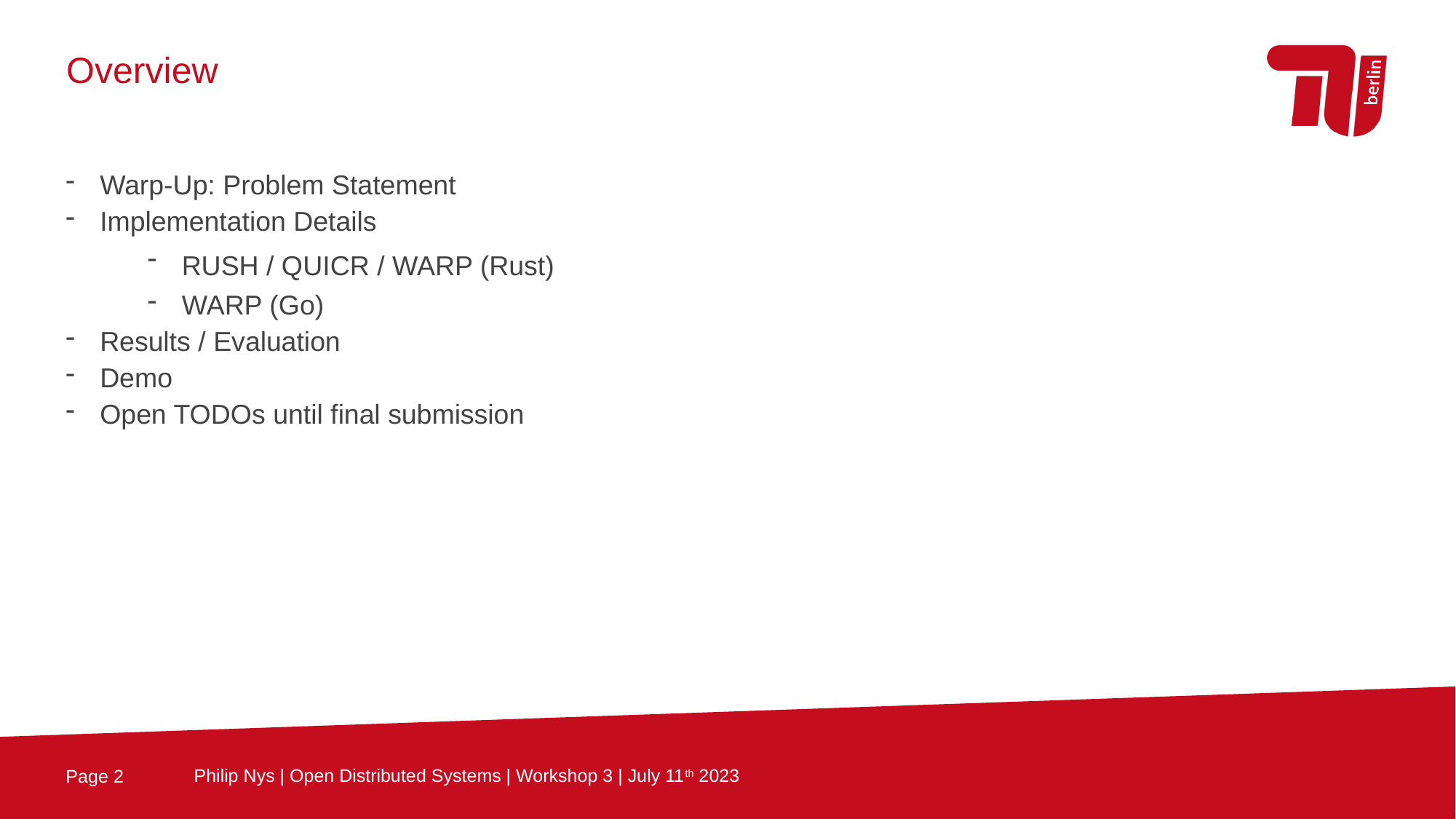

Overview

Warp-Up: Problem Statement
Implementation Details
RUSH / QUICR / WARP (Rust)
WARP (Go)
Results / Evaluation
Demo
Open TODOs until final submission